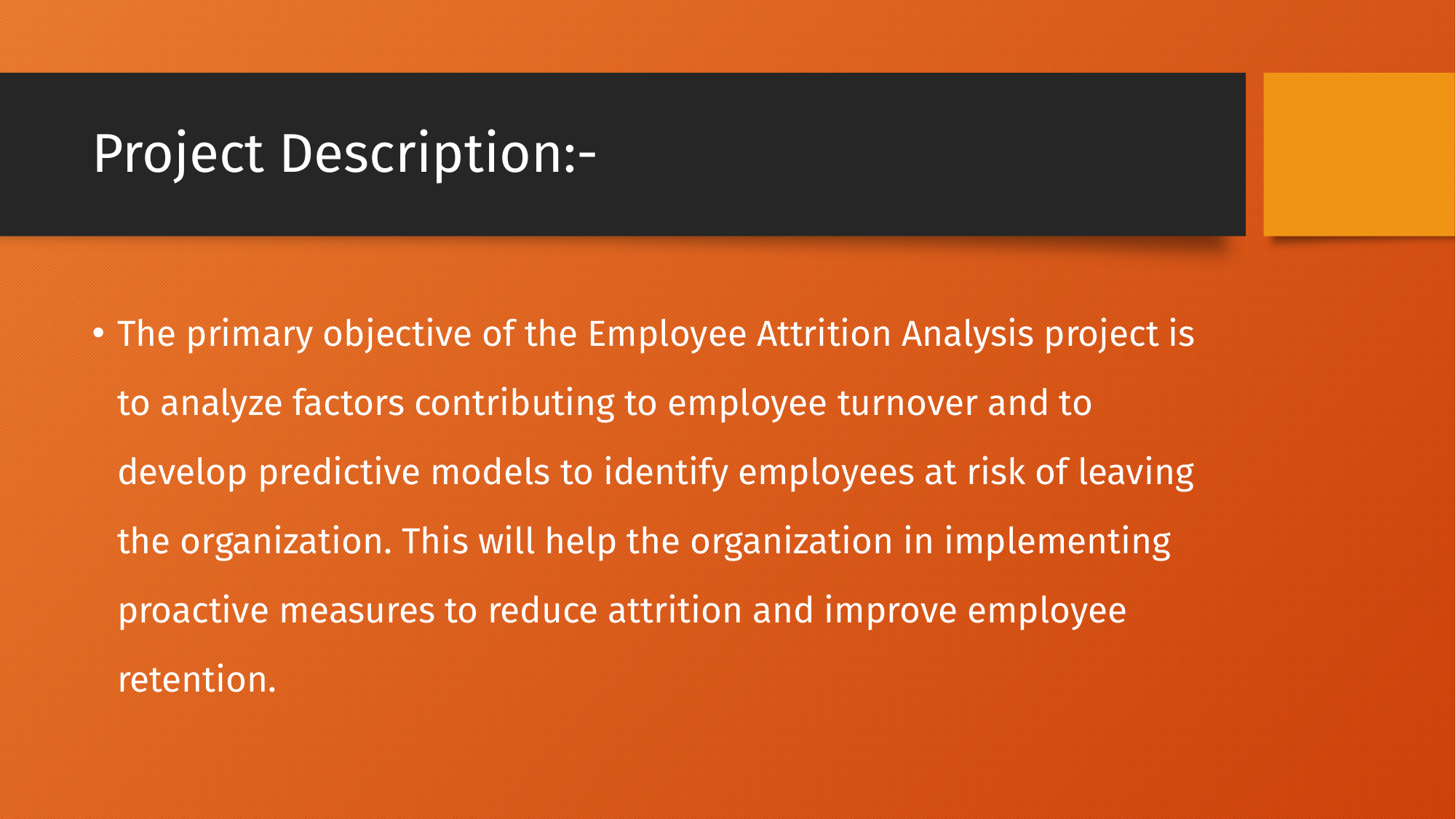

# Project Description:-
The primary objective of the Employee Attrition Analysis project is to analyze factors contributing to employee turnover and to develop predictive models to identify employees at risk of leaving the organization. This will help the organization in implementing proactive measures to reduce attrition and improve employee retention.